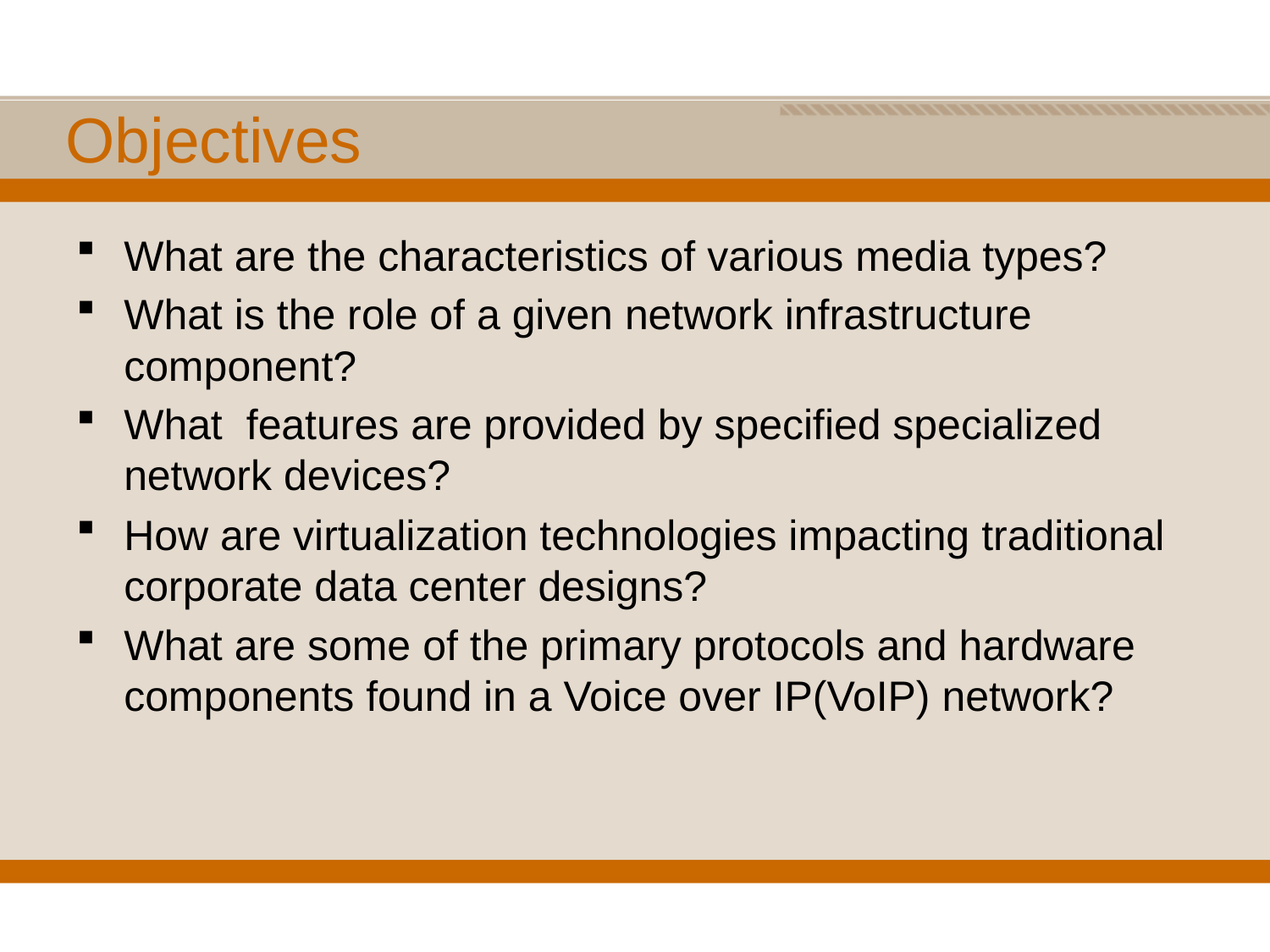

# Objectives
What are the characteristics of various media types?
What is the role of a given network infrastructure component?
What  features are provided by specified specialized network devices?
How are virtualization technologies impacting traditional corporate data center designs?
What are some of the primary protocols and hardware components found in a Voice over IP(VoIP) network?